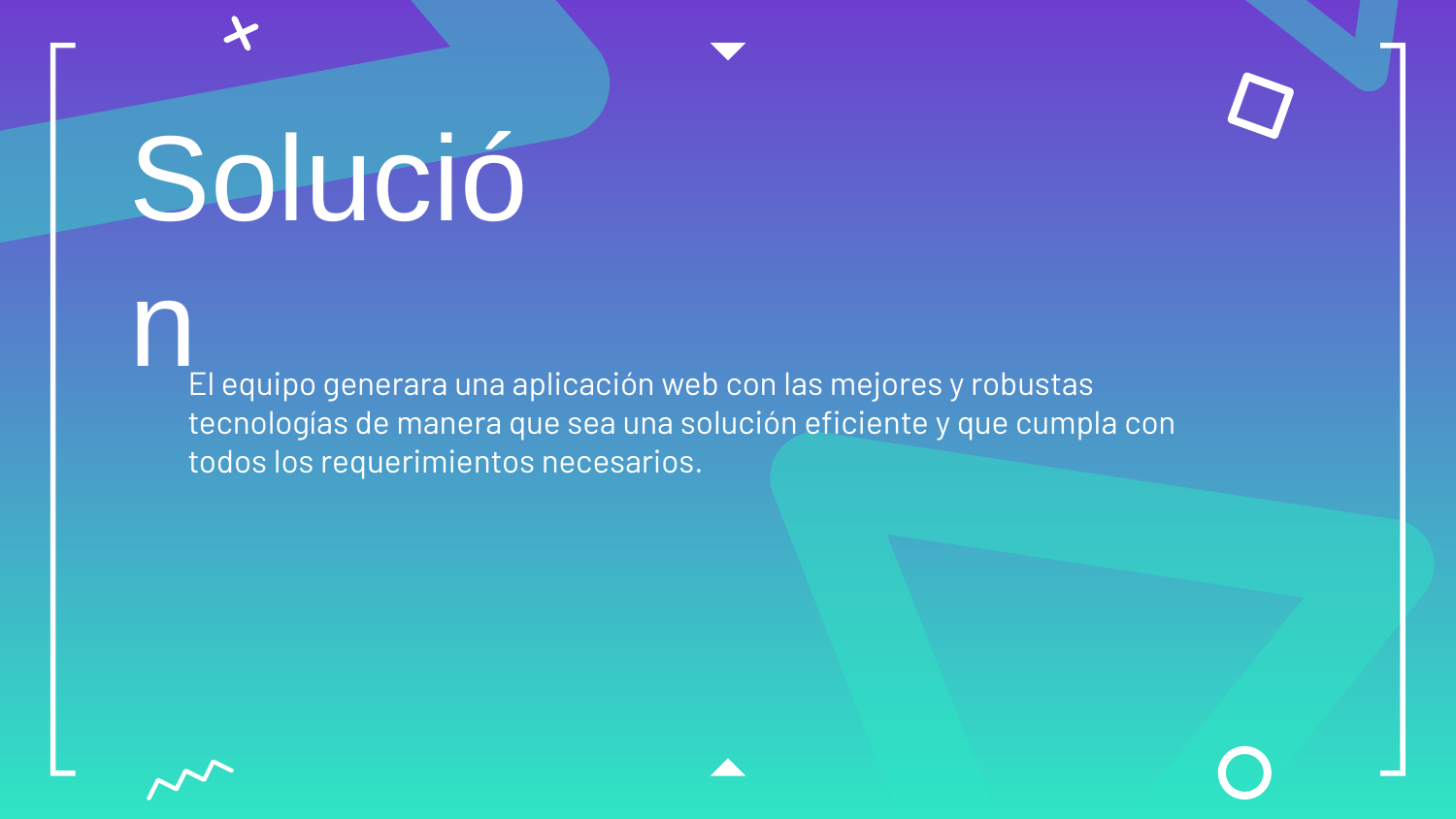

# Solución
El equipo generara una aplicación web con las mejores y robustas tecnologías de manera que sea una solución eficiente y que cumpla con todos los requerimientos necesarios.